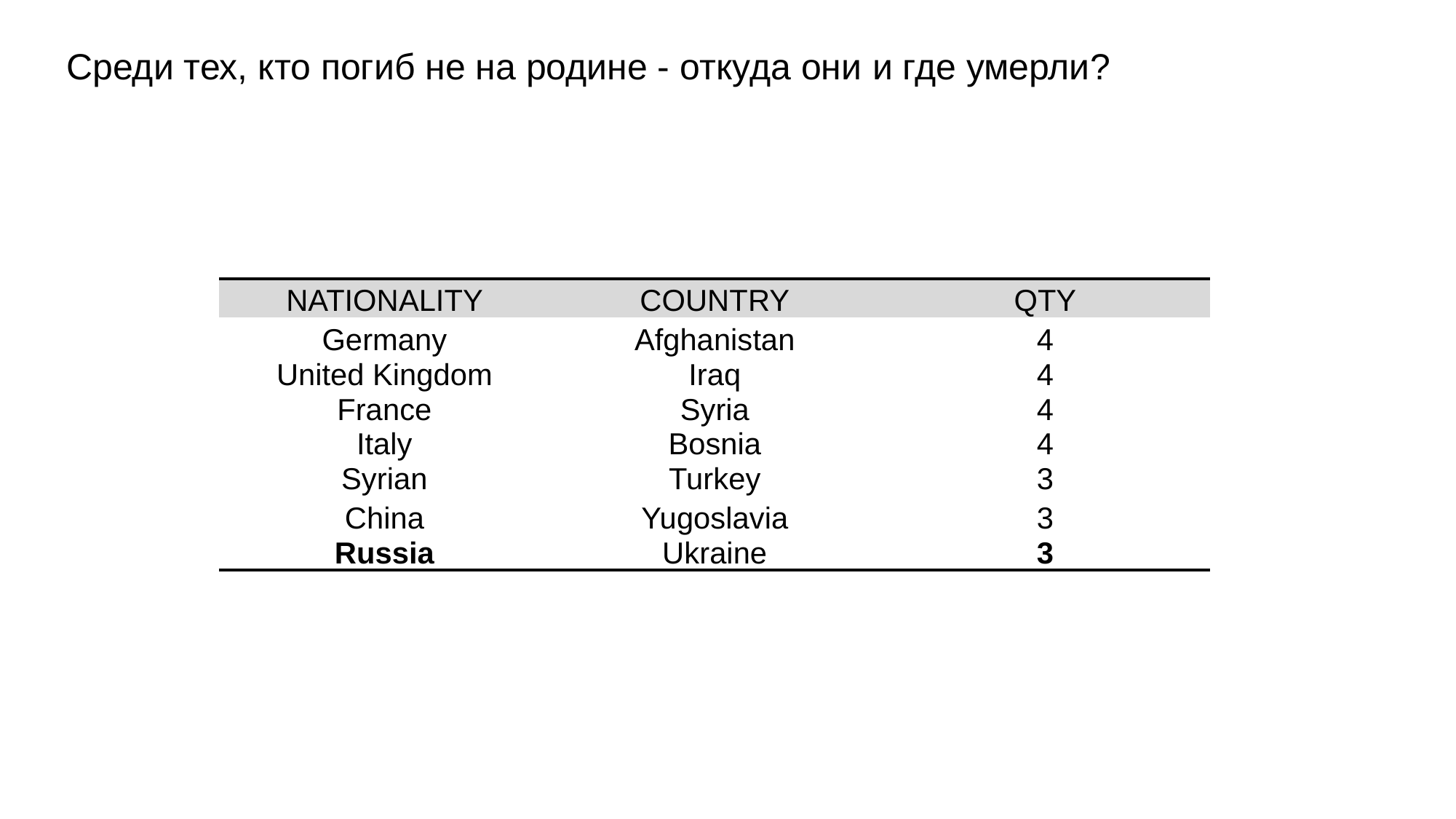

Среди тех, кто погиб не на родине - откуда они и где умерли?
| NATIONALITY | COUNTRY | QTY |
| --- | --- | --- |
| Germany | Afghanistan | 4 |
| United Kingdom | Iraq | 4 |
| France | Syria | 4 |
| Italy | Bosnia | 4 |
| Syrian | Turkey | 3 |
| China | Yugoslavia | 3 |
| Russia | Ukraine | 3 |